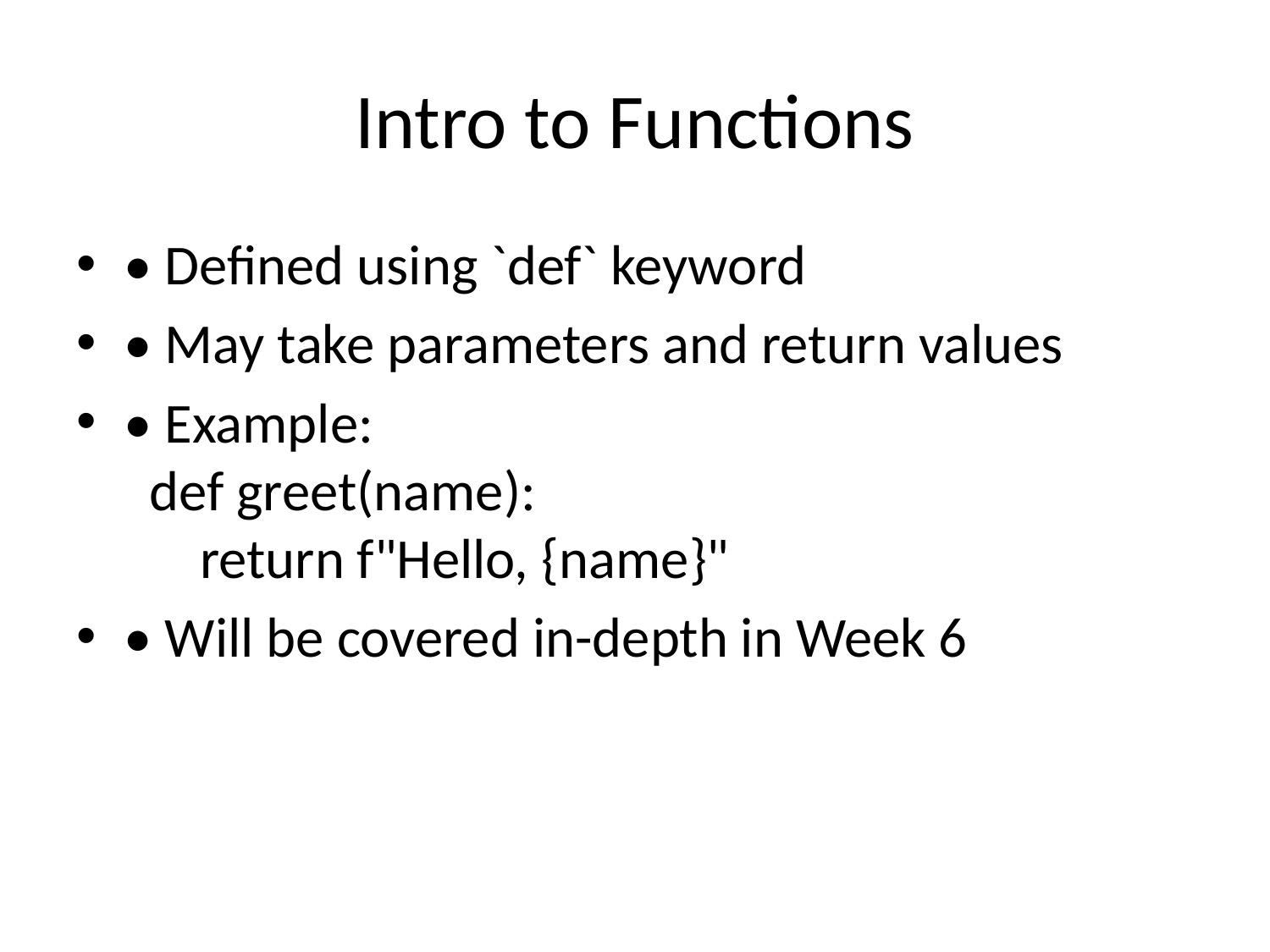

# Intro to Functions
• Defined using `def` keyword
• May take parameters and return values
• Example:
  def greet(name):
      return f"Hello, {name}"
• Will be covered in-depth in Week 6